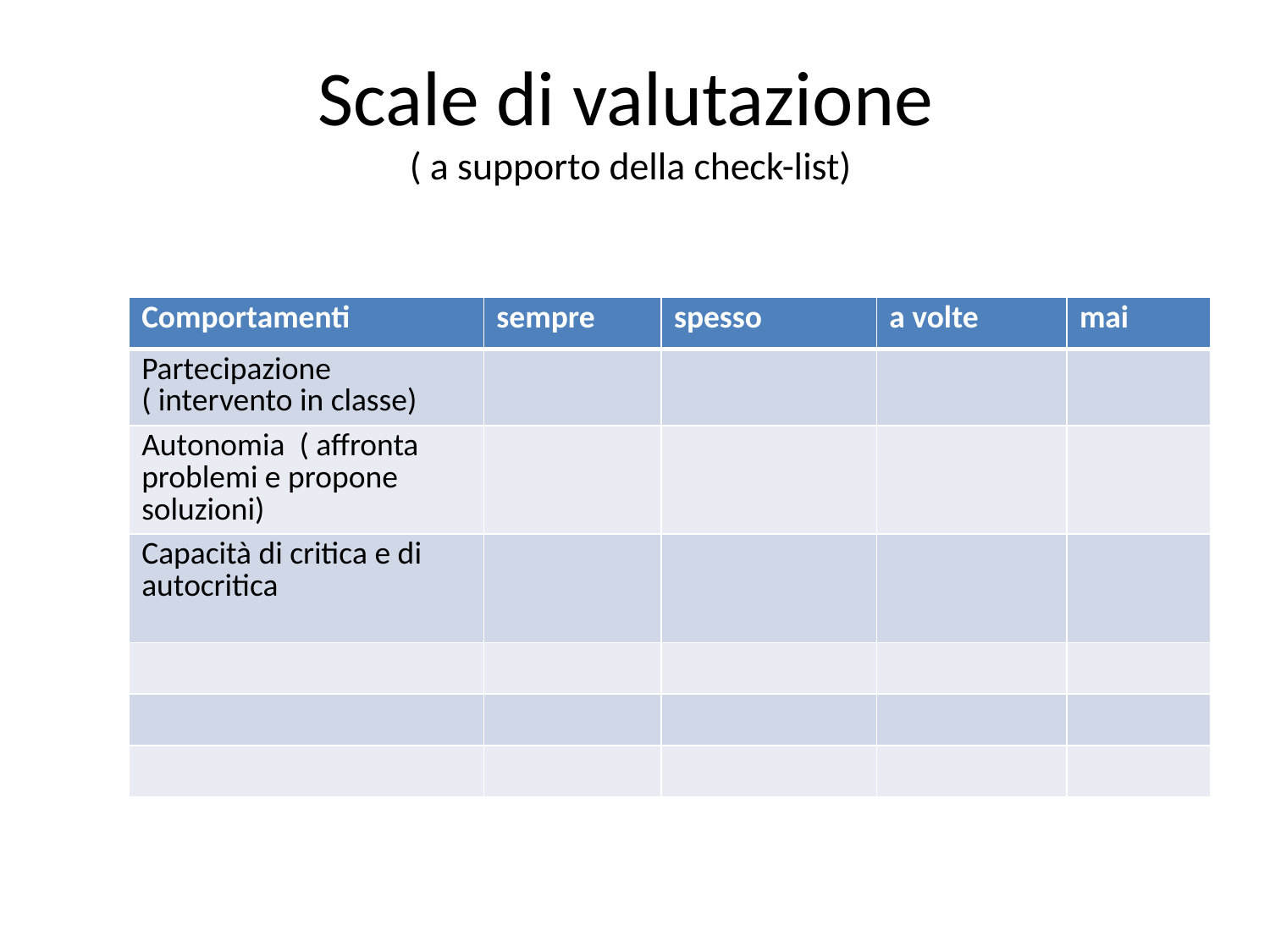

# Scale di valutazione ( a supporto della check-list)
| Comportamenti | sempre | spesso | a volte | mai |
| --- | --- | --- | --- | --- |
| Partecipazione ( intervento in classe) |  |  |  |  |
| Autonomia ( affronta problemi e propone soluzioni) |  |  |  |  |
| Capacità di critica e di autocritica |  |  |  |  |
|  |  |  |  |  |
|  |  |  |  |  |
|  |  |  |  |  |